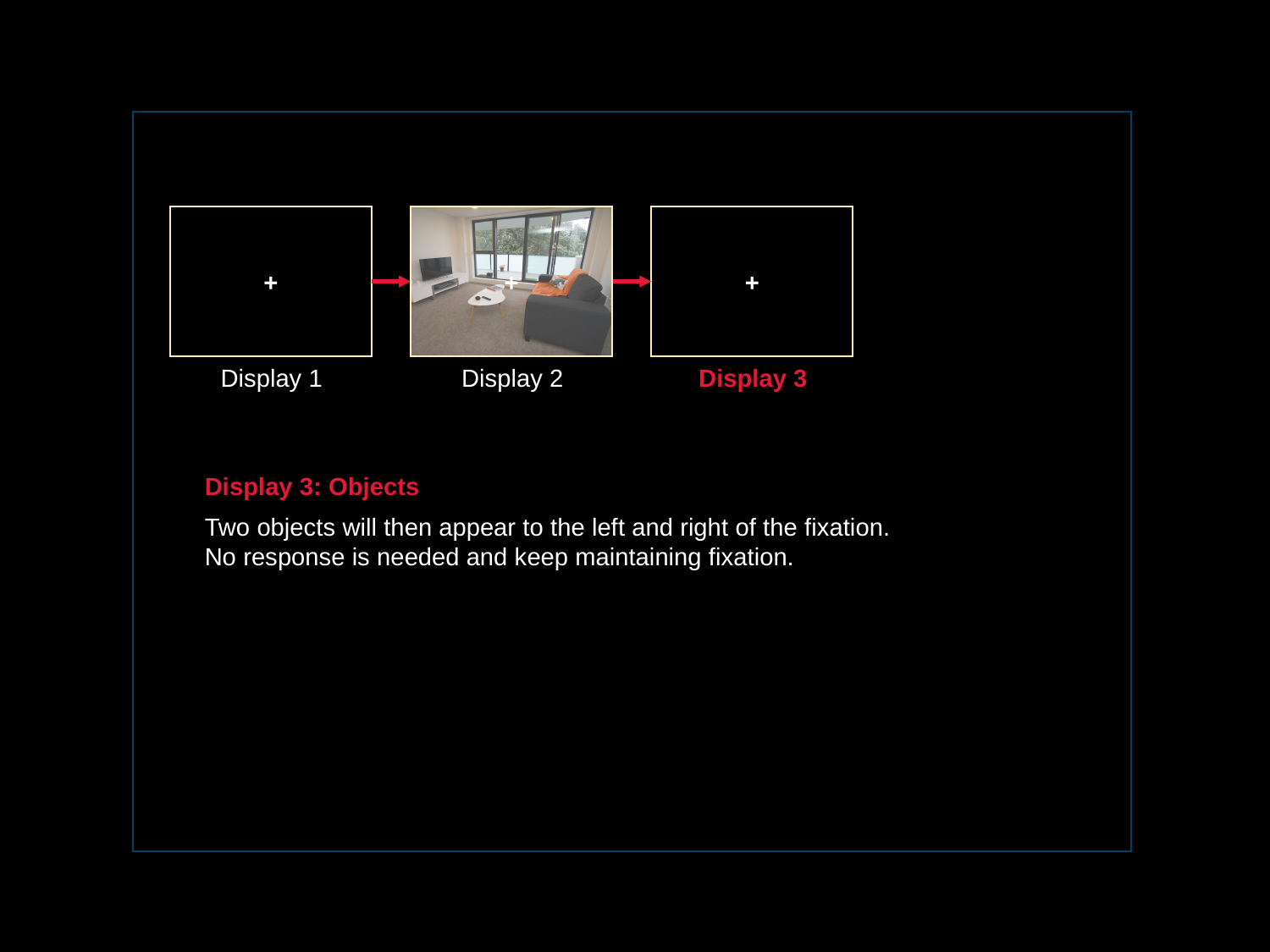

+
+
+
Display 1
Display 2
Display 3
Display 3: Objects
Two objects will then appear to the left and right of the fixation.
No response is needed and keep maintaining fixation.